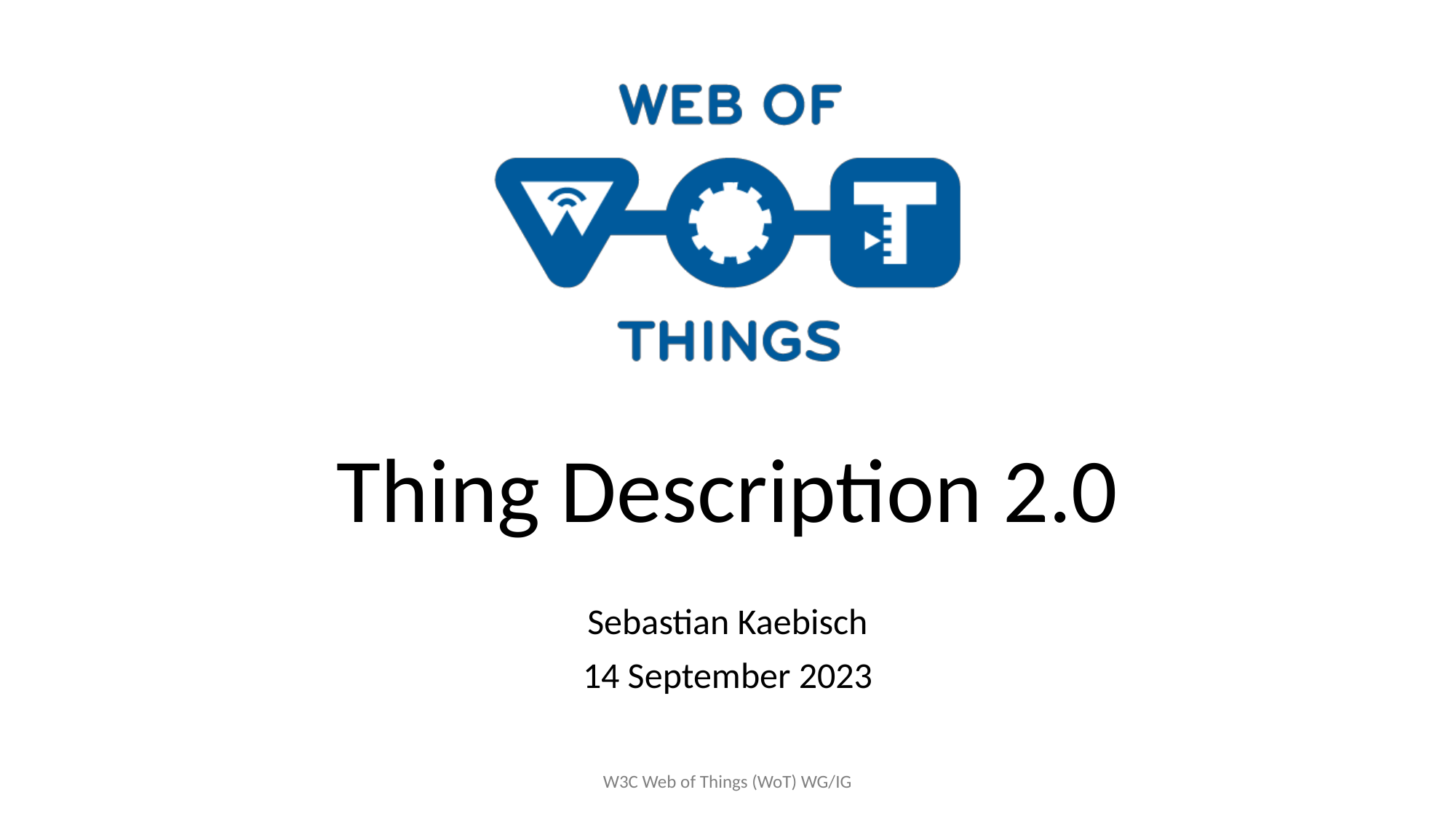

# Thing Description 2.0
Sebastian Kaebisch
14 September 2023
W3C Web of Things (WoT) WG/IG